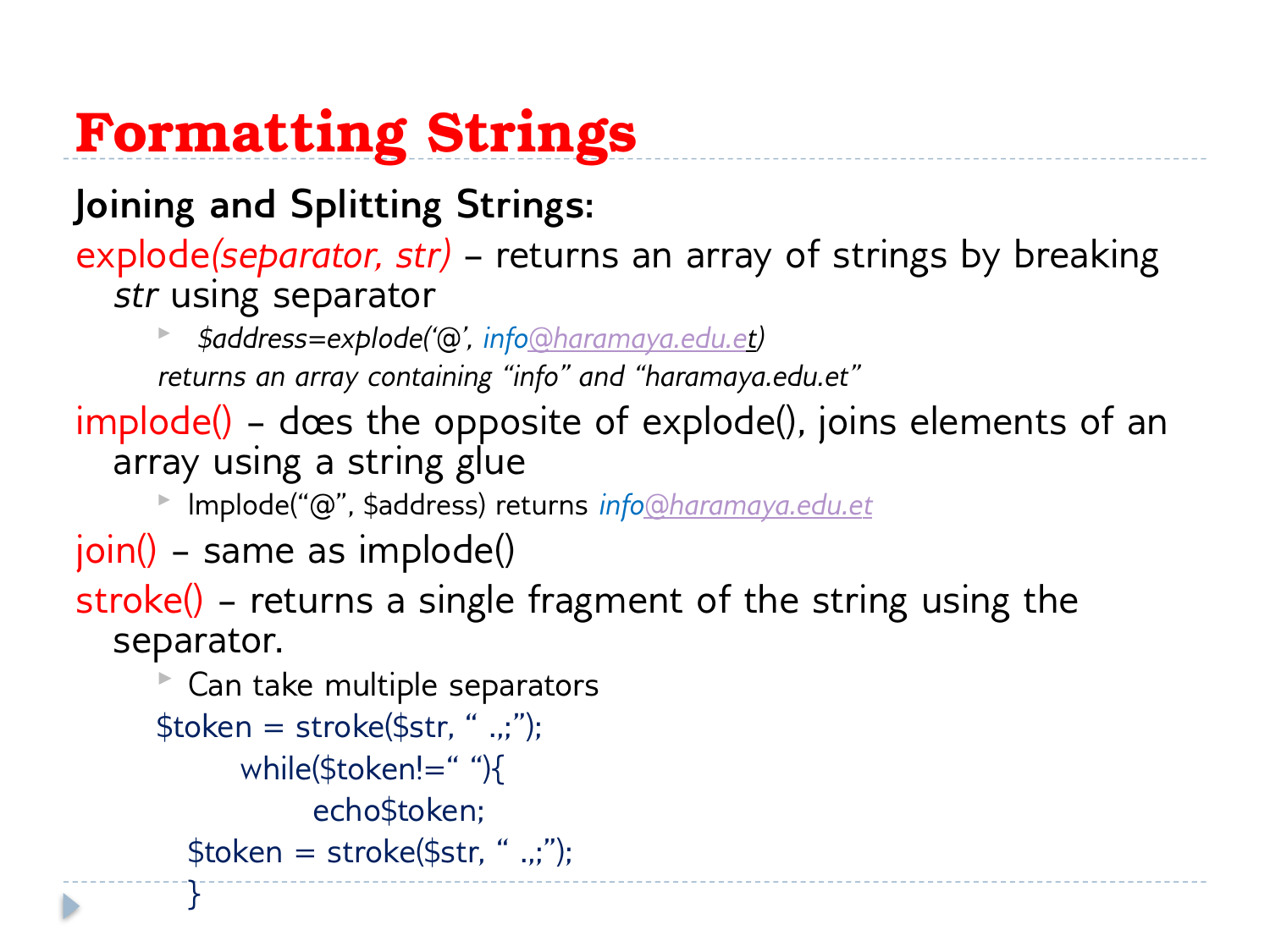

# Formatting Strings
Joining and Splitting Strings:
explode(separator, str) – returns an array of strings by breaking str using separator
 $address=explode(‘@’, info@haramaya.edu.et)
returns an array containing “info” and “haramaya.edu.et”
implode() – does the opposite of explode(), joins elements of an array using a string glue
Implode(“@”, $address) returns info@haramaya.edu.et
join() – same as implode()
stroke() – returns a single fragment of the string using the separator.
Can take multiple separators
$token = stroke($str, “ .,;”);
        while($token!=“ “){
               echo$token;
		$token = stroke($str, “ .,;”);
		}